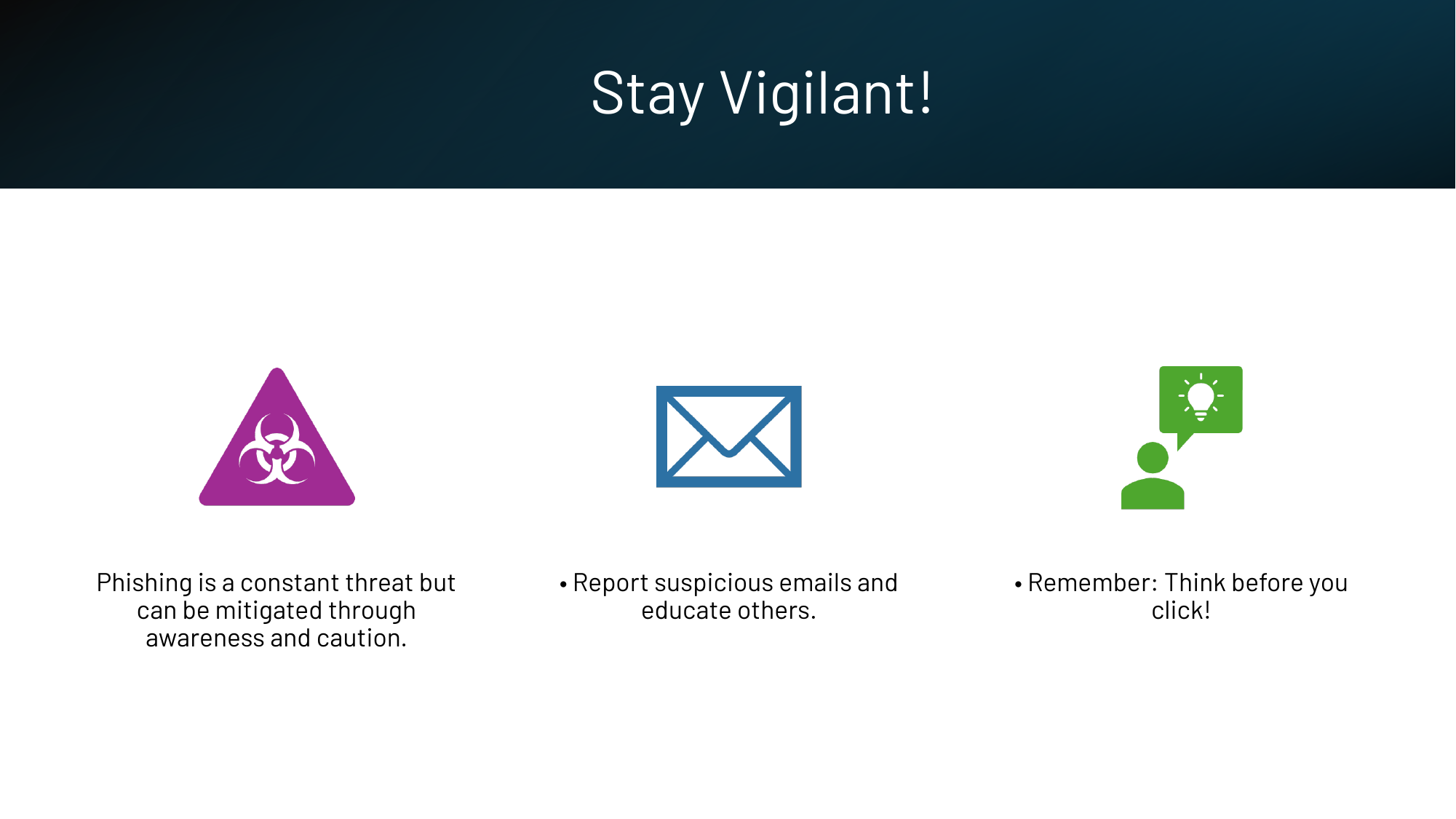

# Stay Vigilant!
Phishing is a constant threat but can be mitigated through awareness and caution.
• Report suspicious emails and educate others.
• Remember: Think before you click!